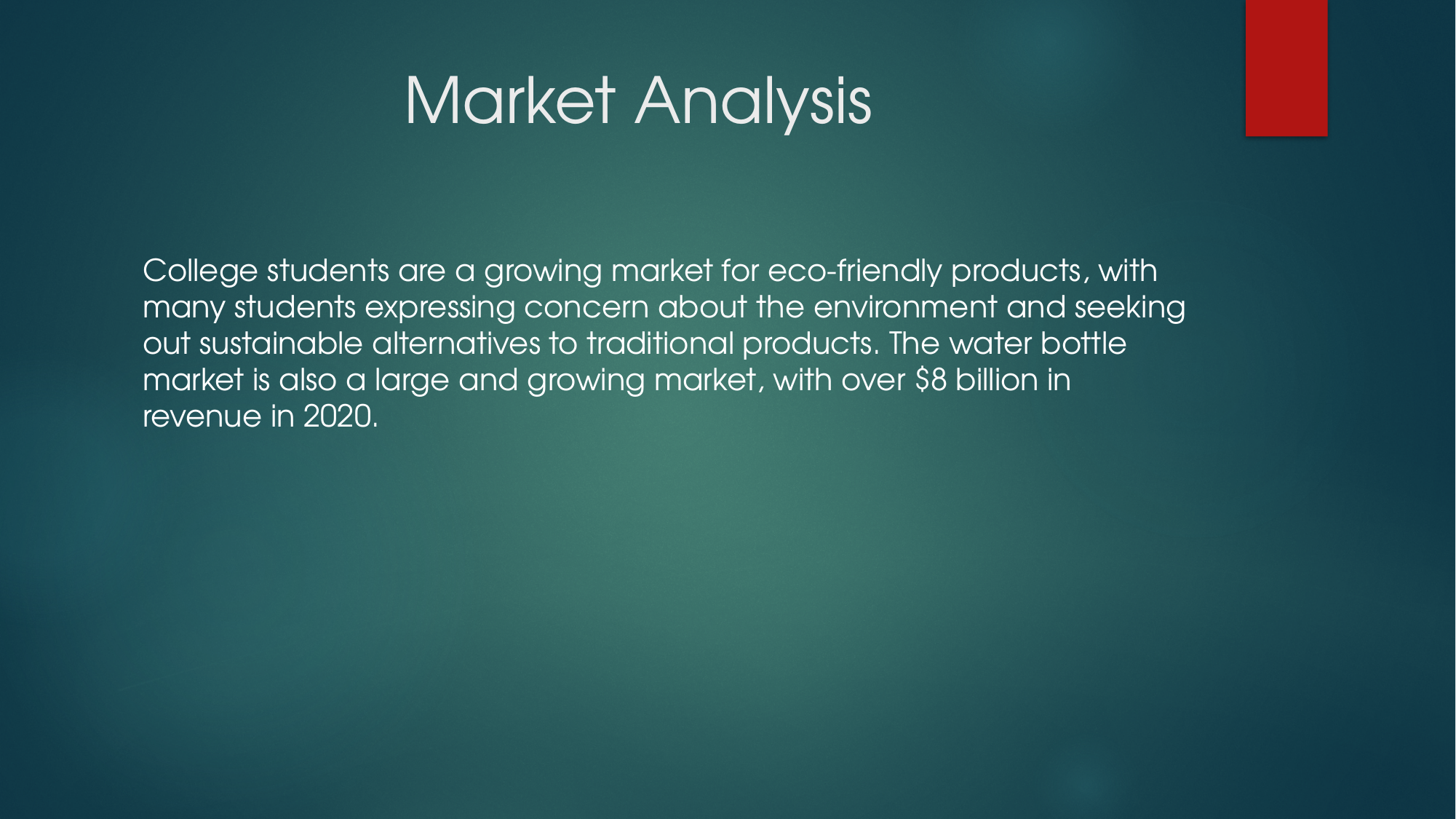

# Market Analysis
College students are a growing market for eco-friendly products, with many students expressing concern about the environment and seeking out sustainable alternatives to traditional products. The water bottle market is also a large and growing market, with over $8 billion in revenue in 2020.